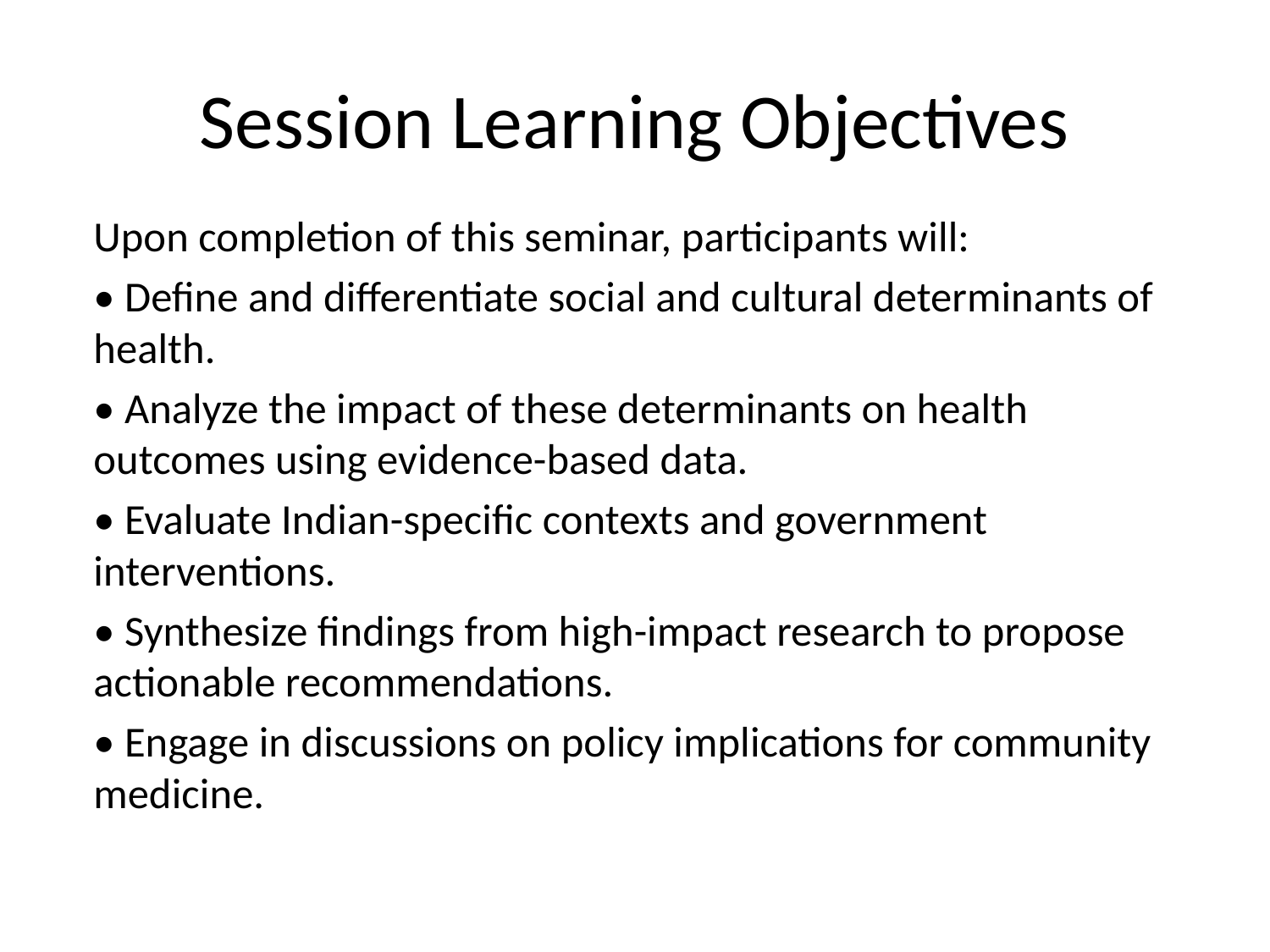

# Session Learning Objectives
Upon completion of this seminar, participants will:
• Define and differentiate social and cultural determinants of health.
• Analyze the impact of these determinants on health outcomes using evidence-based data.
• Evaluate Indian-specific contexts and government interventions.
• Synthesize findings from high-impact research to propose actionable recommendations.
• Engage in discussions on policy implications for community medicine.